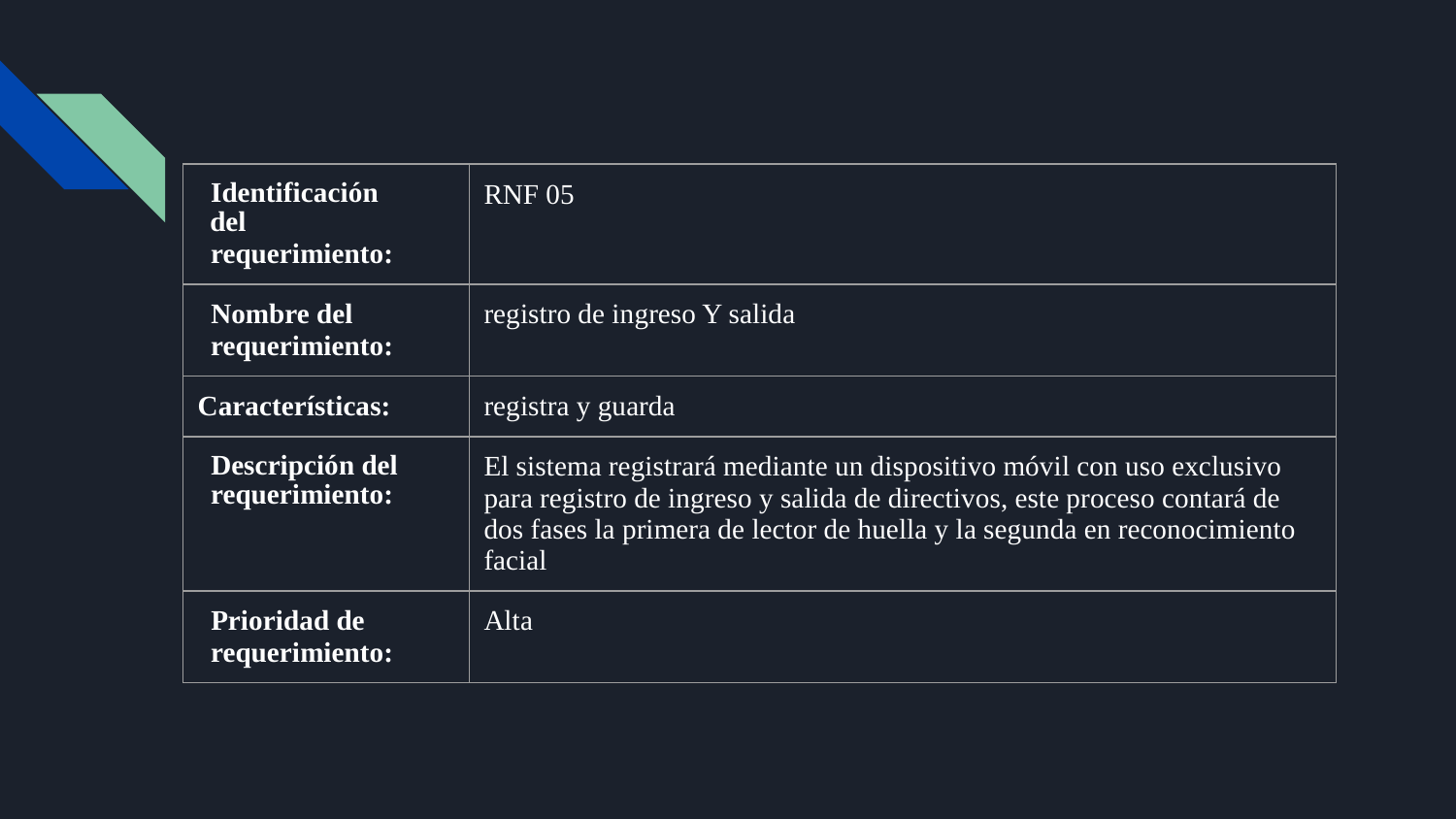

| Identificación del requerimiento: | RNF 05 |
| --- | --- |
| Nombre del requerimiento: | registro de ingreso Y salida |
| Características: | registra y guarda |
| Descripción del requerimiento: | El sistema registrará mediante un dispositivo móvil con uso exclusivo para registro de ingreso y salida de directivos, este proceso contará de dos fases la primera de lector de huella y la segunda en reconocimiento facial |
| Prioridad de requerimiento: | Alta |